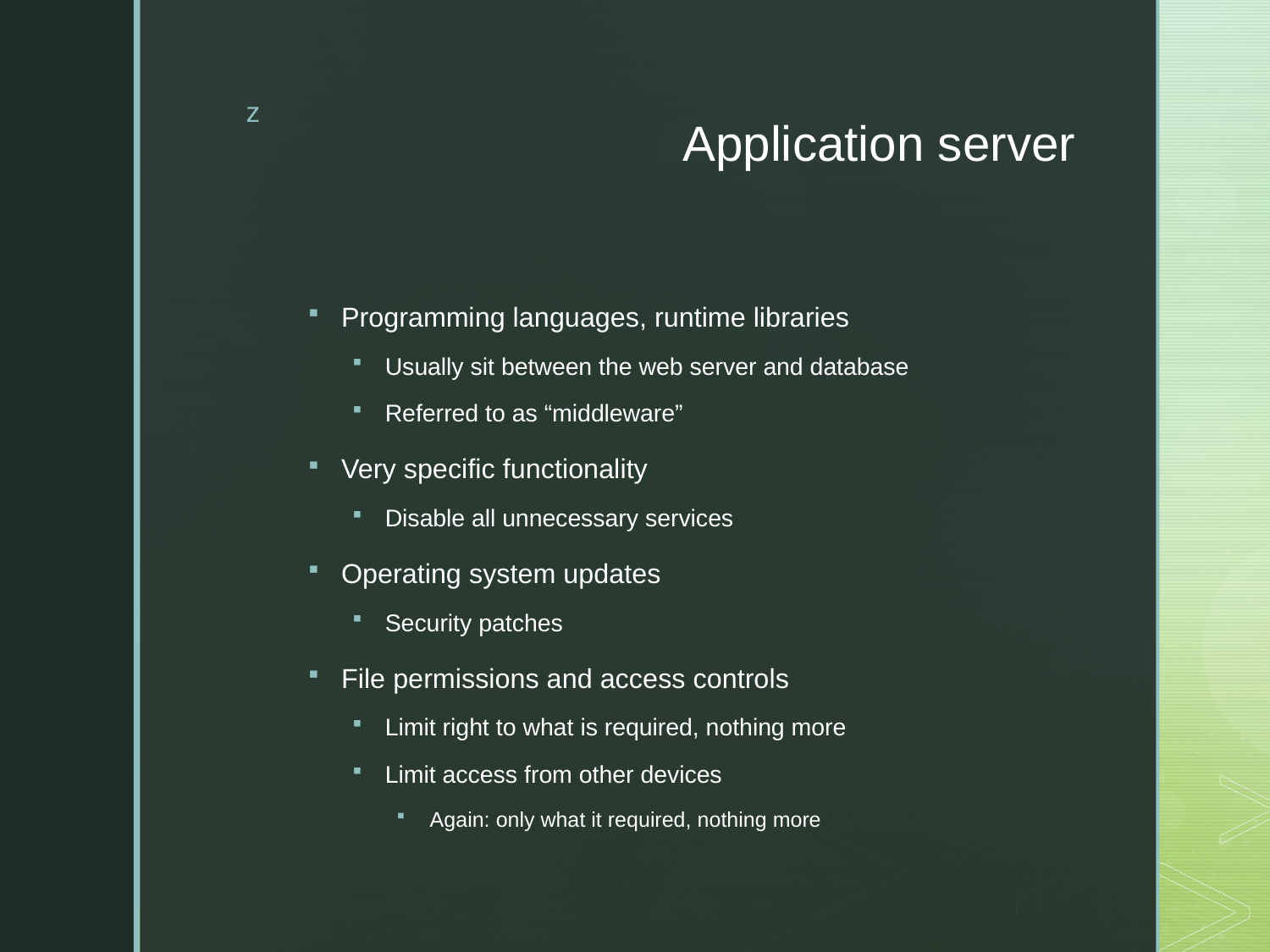

# Application server
Programming languages, runtime libraries
Usually sit between the web server and database
Referred to as “middleware”
Very specific functionality
Disable all unnecessary services
Operating system updates
Security patches
File permissions and access controls
Limit right to what is required, nothing more
Limit access from other devices
Again: only what it required, nothing more